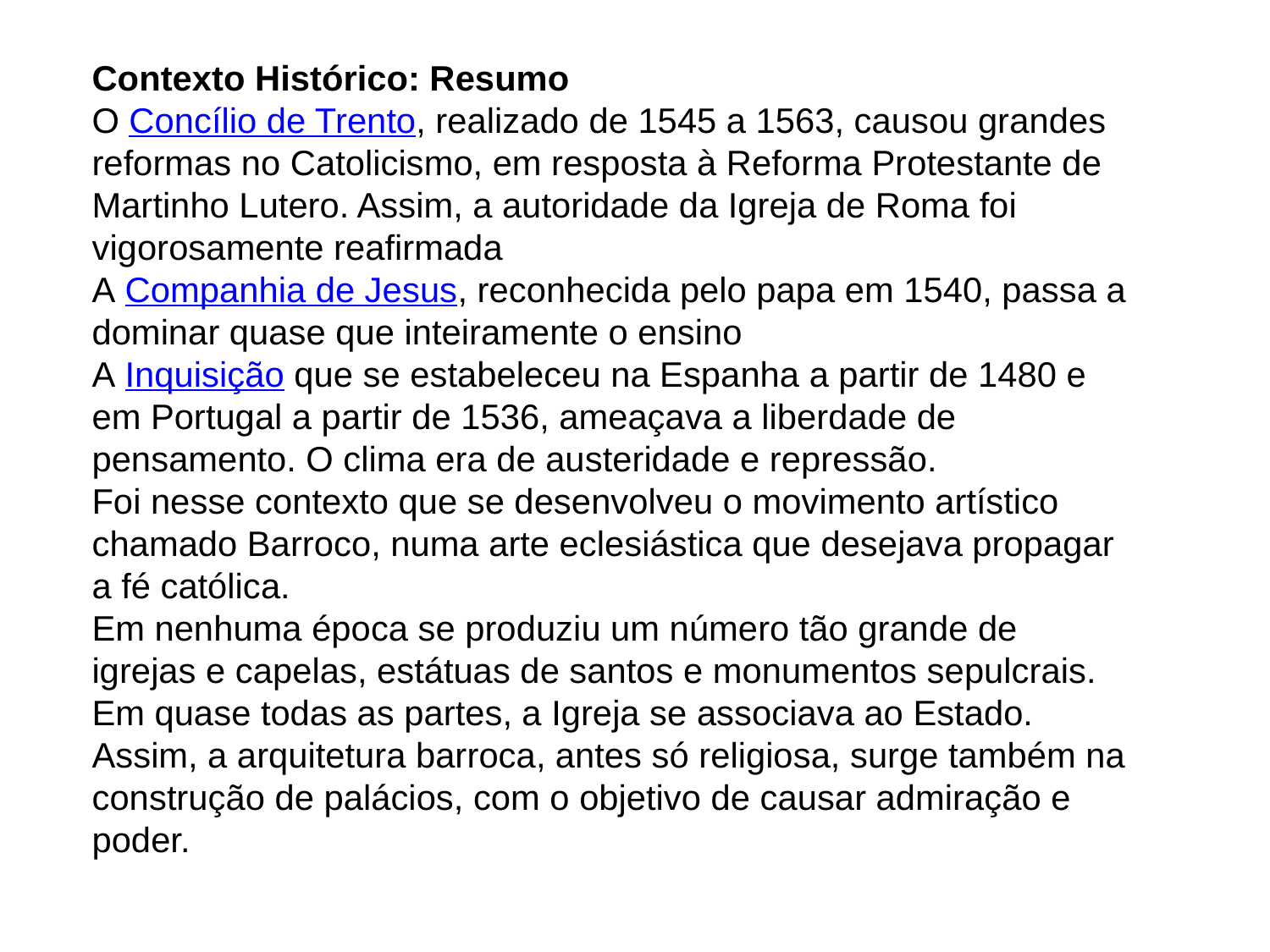

Contexto Histórico: Resumo
O Concílio de Trento, realizado de 1545 a 1563, causou grandes reformas no Catolicismo, em resposta à Reforma Protestante de Martinho Lutero. Assim, a autoridade da Igreja de Roma foi vigorosamente reafirmada
A Companhia de Jesus, reconhecida pelo papa em 1540, passa a dominar quase que inteiramente o ensino
A Inquisição que se estabeleceu na Espanha a partir de 1480 e em Portugal a partir de 1536, ameaçava a liberdade de pensamento. O clima era de austeridade e repressão.
Foi nesse contexto que se desenvolveu o movimento artístico chamado Barroco, numa arte eclesiástica que desejava propagar a fé católica.
Em nenhuma época se produziu um número tão grande de igrejas e capelas, estátuas de santos e monumentos sepulcrais.
Em quase todas as partes, a Igreja se associava ao Estado. Assim, a arquitetura barroca, antes só religiosa, surge também na construção de palácios, com o objetivo de causar admiração e poder.